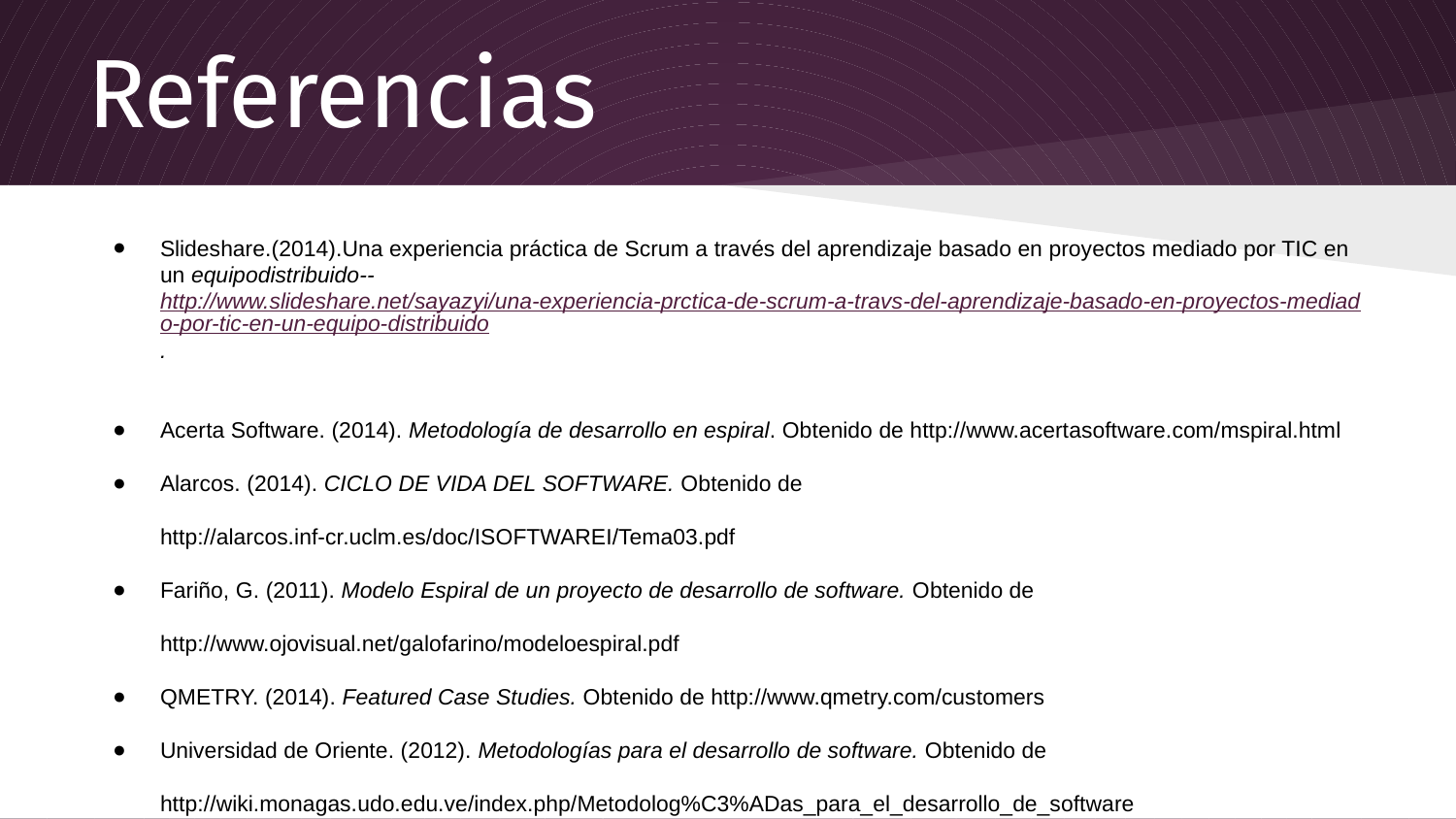

# Referencias
Slideshare.(2014).Una experiencia práctica de Scrum a través del aprendizaje basado en proyectos mediado por TIC en un equipodistribuido--http://www.slideshare.net/sayazyi/una-experiencia-prctica-de-scrum-a-travs-del-aprendizaje-basado-en-proyectos-mediado-por-tic-en-un-equipo-distribuido.

Acerta Software. (2014). Metodología de desarrollo en espiral. Obtenido de http://www.acertasoftware.com/mspiral.html
Alarcos. (2014). CICLO DE VIDA DEL SOFTWARE. Obtenido de http://alarcos.inf-cr.uclm.es/doc/ISOFTWAREI/Tema03.pdf
Fariño, G. (2011). Modelo Espiral de un proyecto de desarrollo de software. Obtenido de http://www.ojovisual.net/galofarino/modeloespiral.pdf
QMETRY. (2014). Featured Case Studies. Obtenido de http://www.qmetry.com/customers
Universidad de Oriente. (2012). Metodologías para el desarrollo de software. Obtenido de http://wiki.monagas.udo.edu.ve/index.php/Metodolog%C3%ADas_para_el_desarrollo_de_software